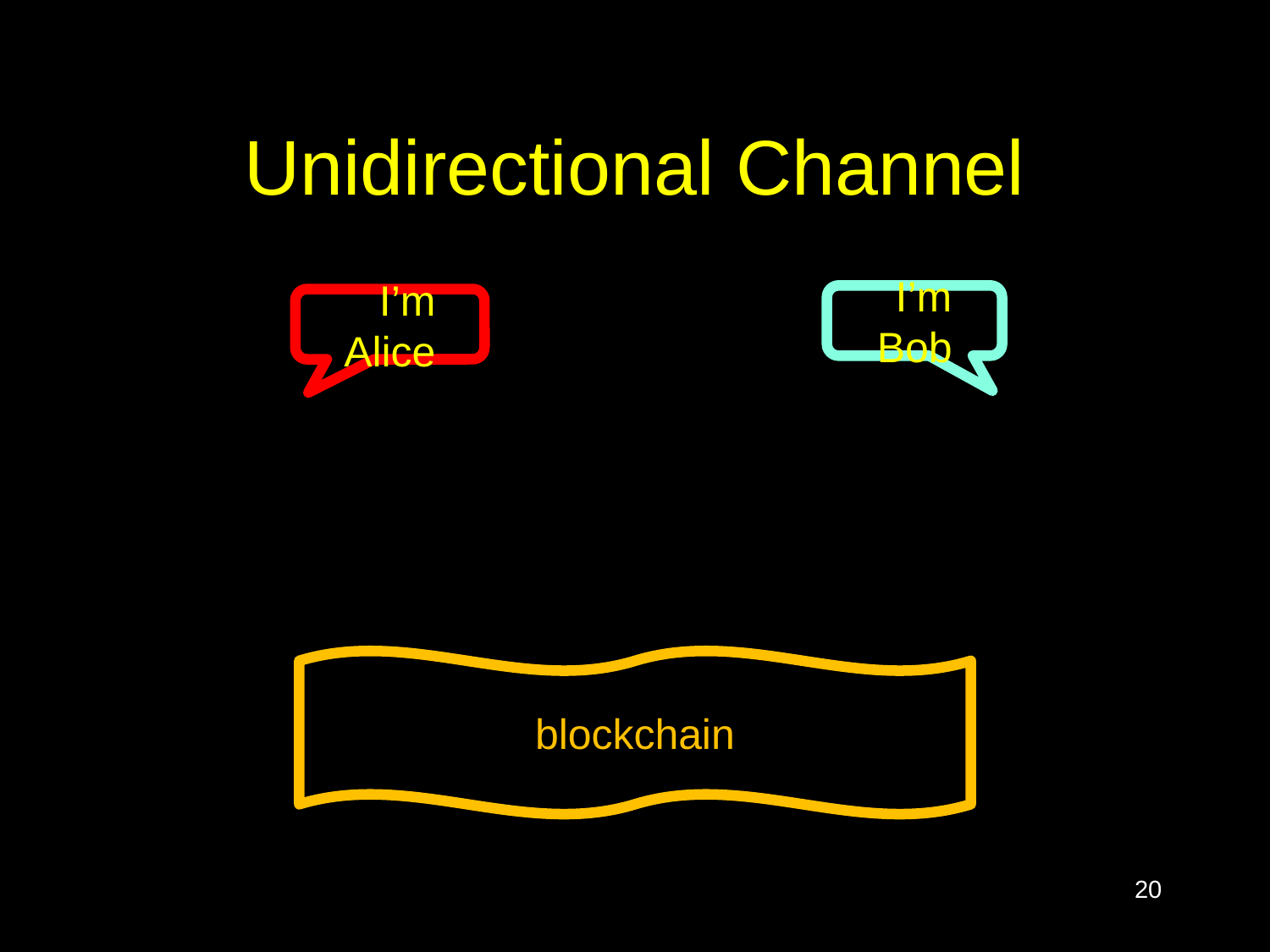

# Unidirectional Channel
I’m Bob
I’m Alice

blockchain
20